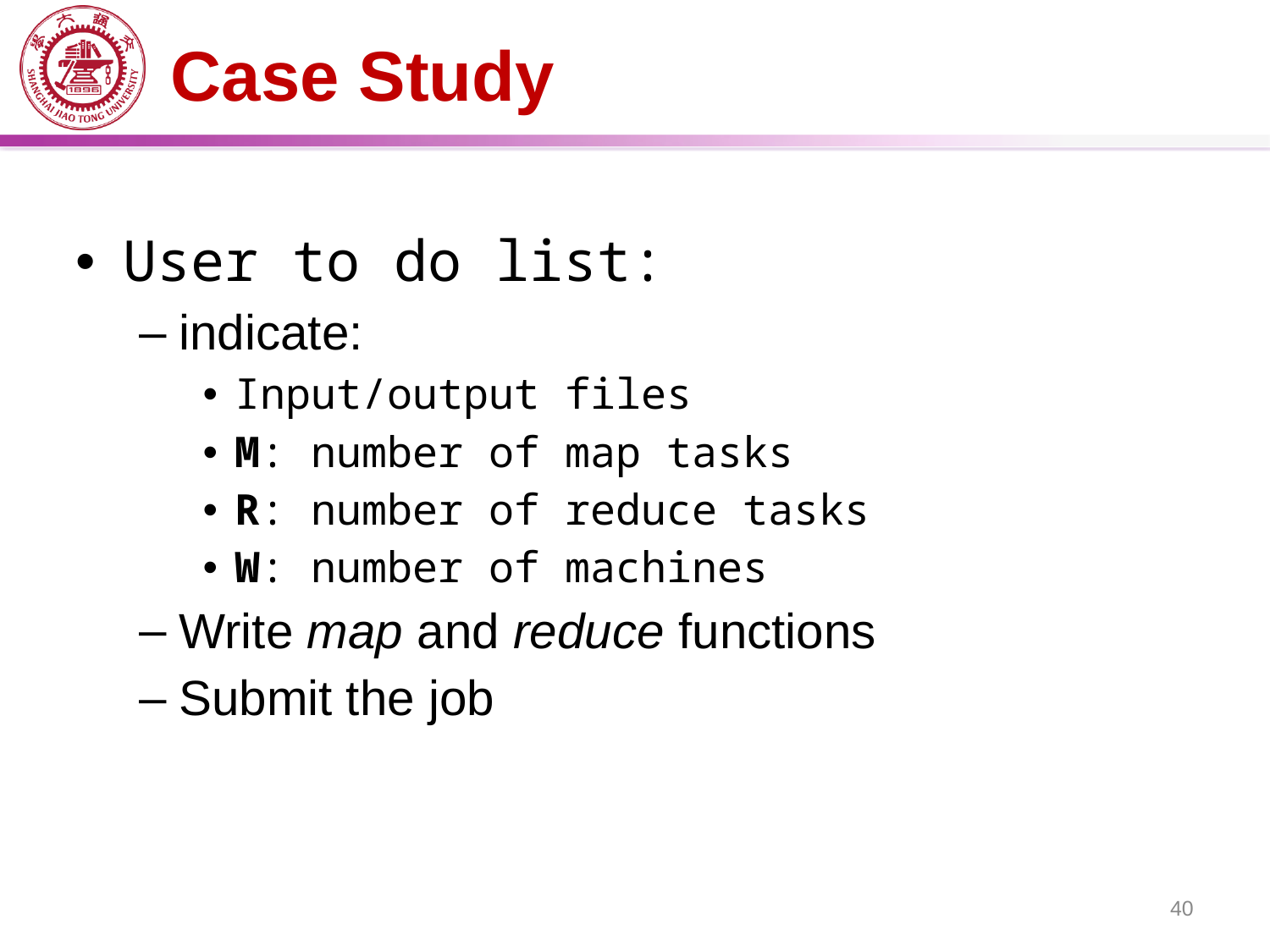

# Case Study
User to do list:
indicate:
Input/output files
M: number of map tasks
R: number of reduce tasks
W: number of machines
Write map and reduce functions
Submit the job
40